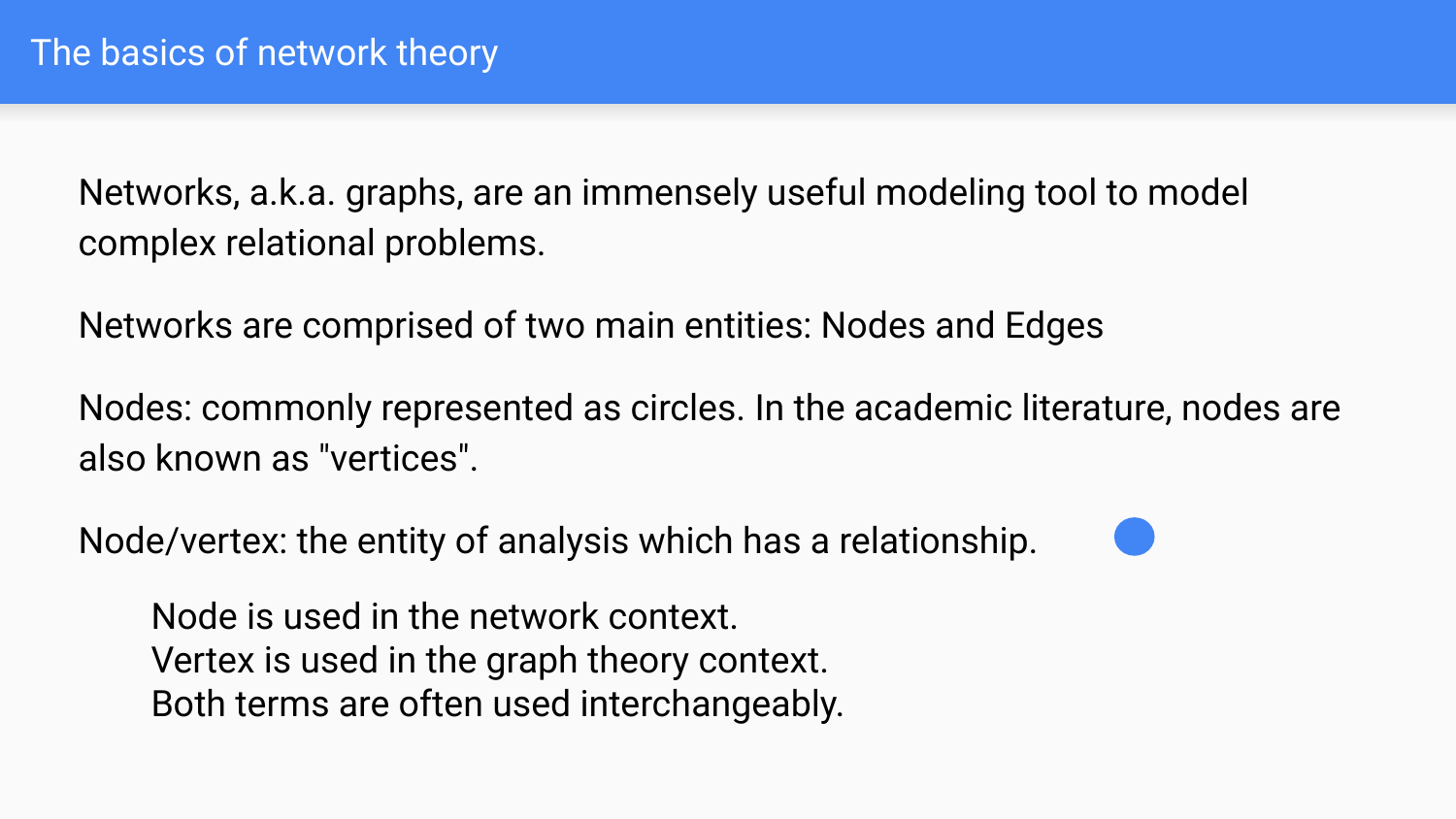

# The basics of network theory
Networks, a.k.a. graphs, are an immensely useful modeling tool to model complex relational problems.
Networks are comprised of two main entities: Nodes and Edges
Nodes: commonly represented as circles. In the academic literature, nodes are also known as "vertices".
Node/vertex: the entity of analysis which has a relationship.
Node is used in the network context.
Vertex is used in the graph theory context.
Both terms are often used interchangeably.